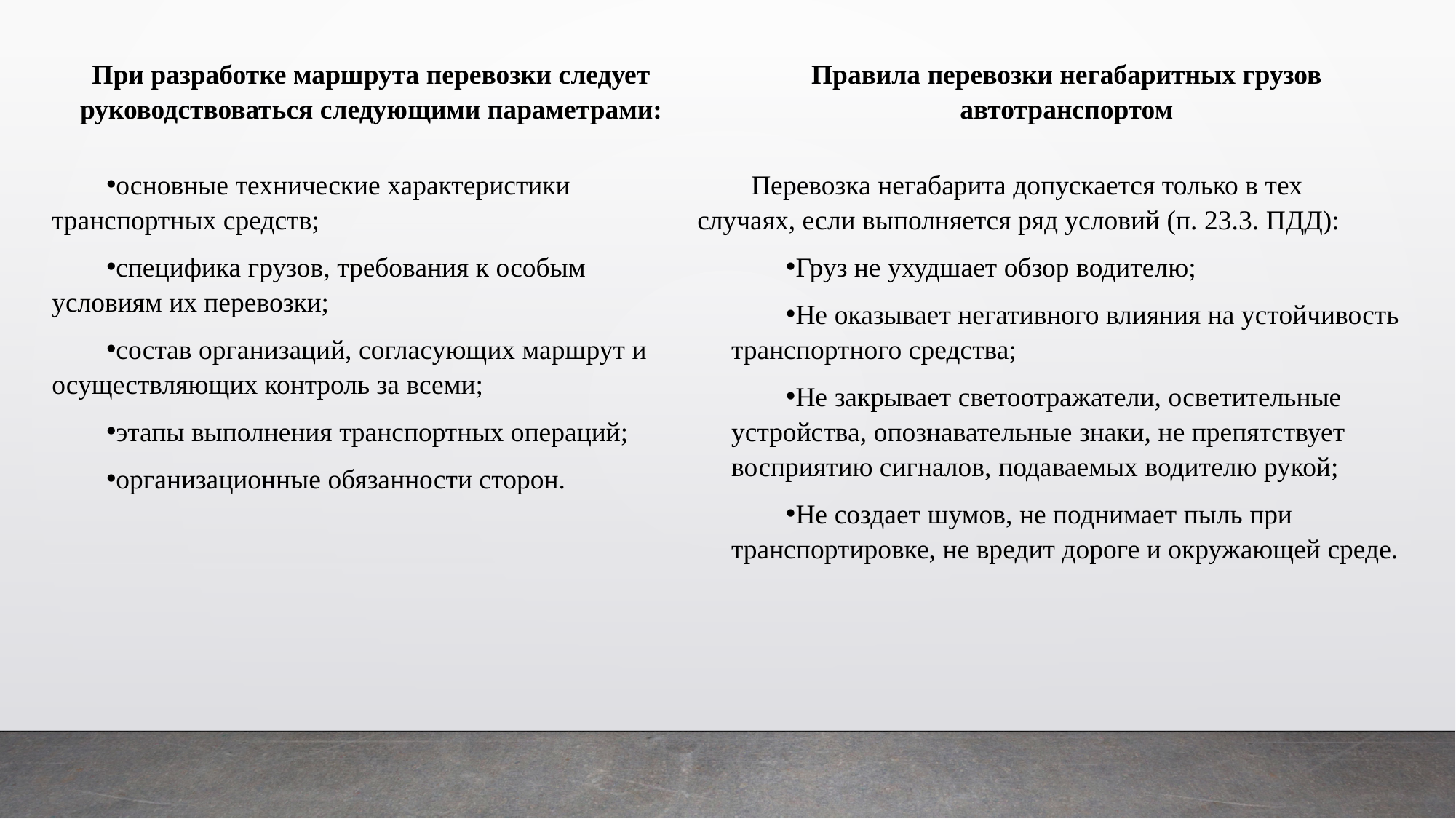

При разработке маршрута перевозки следует руководствоваться следующими параметрами:
Правила перевозки негабаритных грузов автотранспортом
основные технические характеристики транспортных средств;
специфика грузов, требования к особым условиям их перевозки;
состав организаций, согласующих маршрут и осуществляющих контроль за всеми;
этапы выполнения транспортных операций;
организационные обязанности сторон.
Перевозка негабарита допускается только в тех случаях, если выполняется ряд условий (п. 23.3. ПДД):
Груз не ухудшает обзор водителю;
Не оказывает негативного влияния на устойчивость транспортного средства;
Не закрывает светоотражатели, осветительные устройства, опознавательные знаки, не препятствует восприятию сигналов, подаваемых водителю рукой;
Не создает шумов, не поднимает пыль при транспортировке, не вредит дороге и окружающей среде.